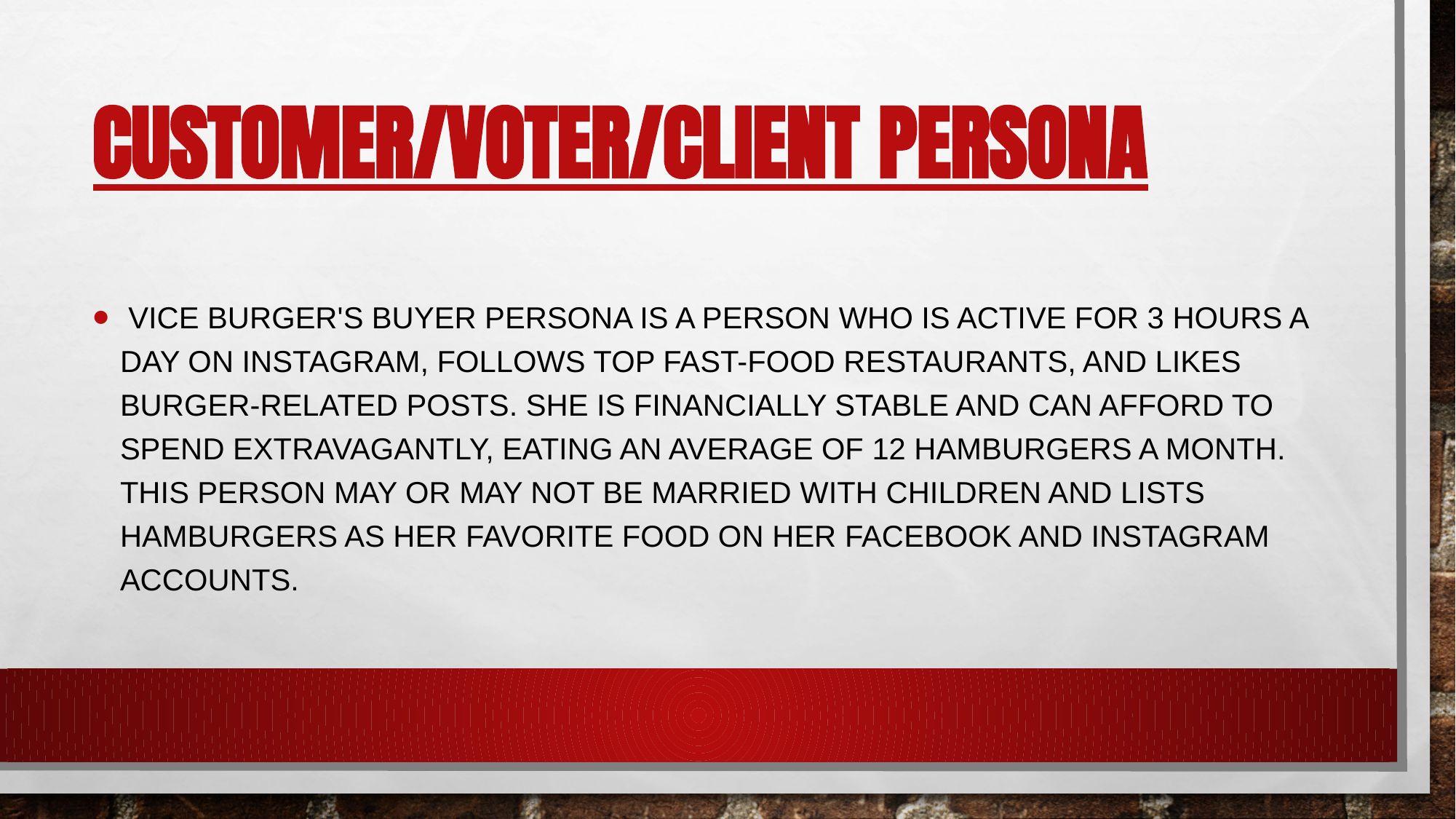

# Customer/voter/client persona
 Vice Burger's buyer persona is a person who is active for 3 hours a day on Instagram, follows top fast-food restaurants, and likes burger-related posts. She is financially stable and can afford to spend extravagantly, eating an average of 12 hamburgers a month. This person may or may not be married with children and lists hamburgers as her favorite food on her Facebook and Instagram accounts.